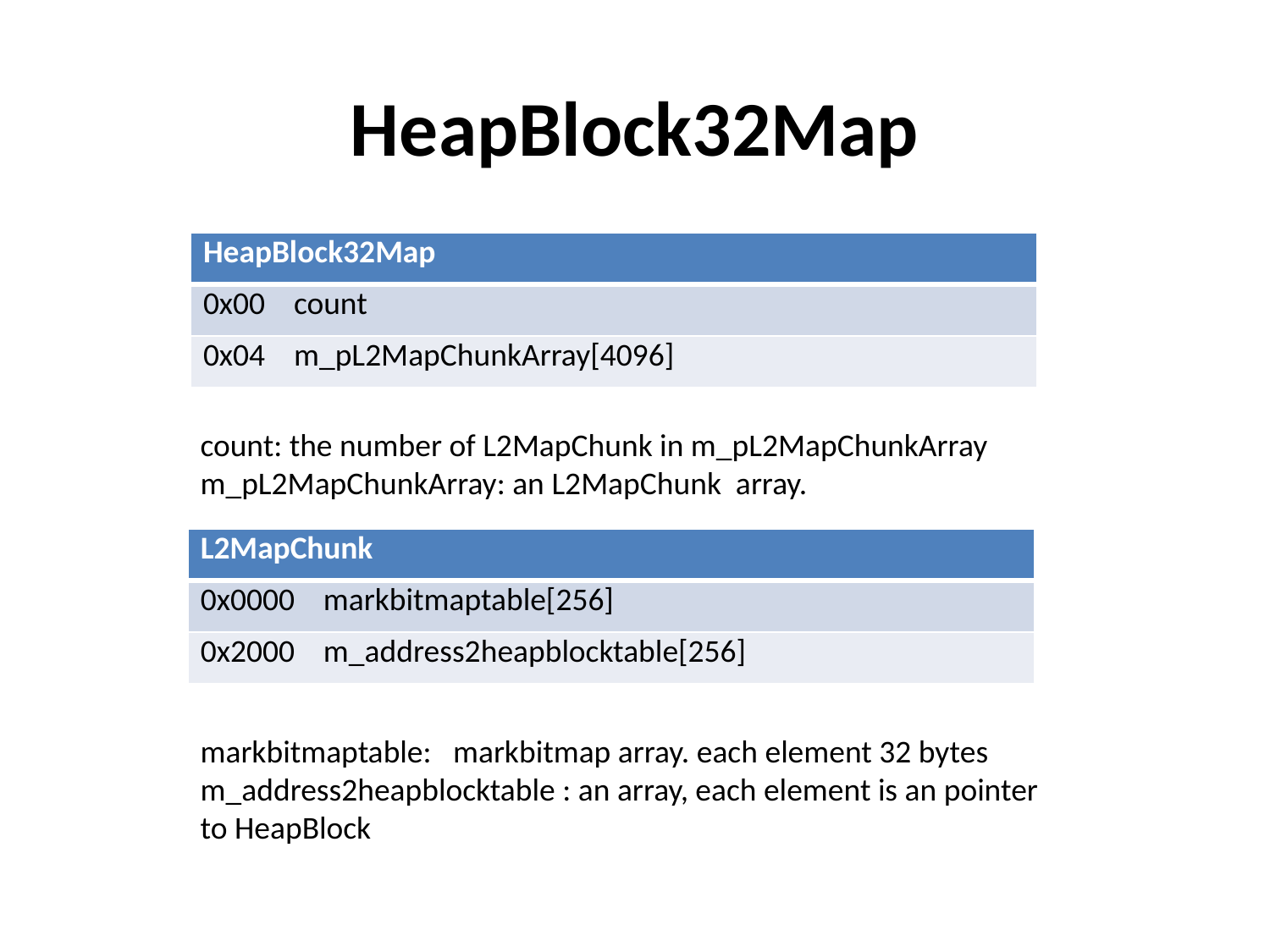

# HeapBlock32Map
| HeapBlock32Map |
| --- |
| 0x00 count |
| 0x04 m\_pL2MapChunkArray[4096] |
count: the number of L2MapChunk in m_pL2MapChunkArray
m_pL2MapChunkArray: an L2MapChunk  array.
| L2MapChunk |
| --- |
| 0x0000 markbitmaptable[256] |
| 0x2000 m\_address2heapblocktable[256] |
markbitmaptable:   markbitmap array. each element 32 bytes
m_address2heapblocktable : an array, each element is an pointer to HeapBlock